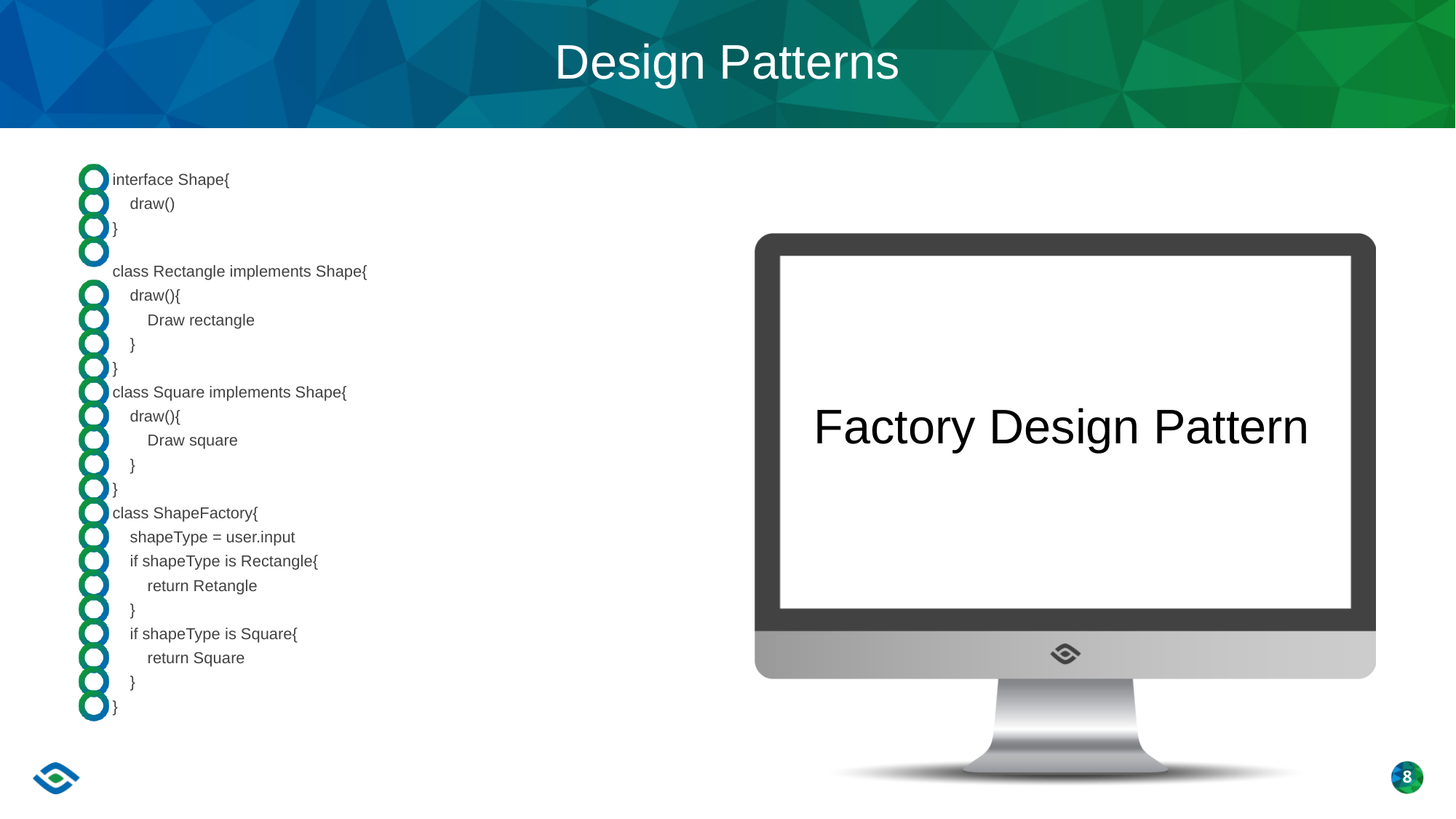

# Design Patterns
interface Shape{
    draw()
}
class Rectangle implements Shape{
    draw(){
        Draw rectangle
    }
}
class Square implements Shape{
    draw(){
        Draw square
    }
}
class ShapeFactory{
    shapeType = user.input
    if shapeType is Rectangle{
        return Retangle
    }
    if shapeType is Square{
        return Square
    }
}

Factory Design Pattern